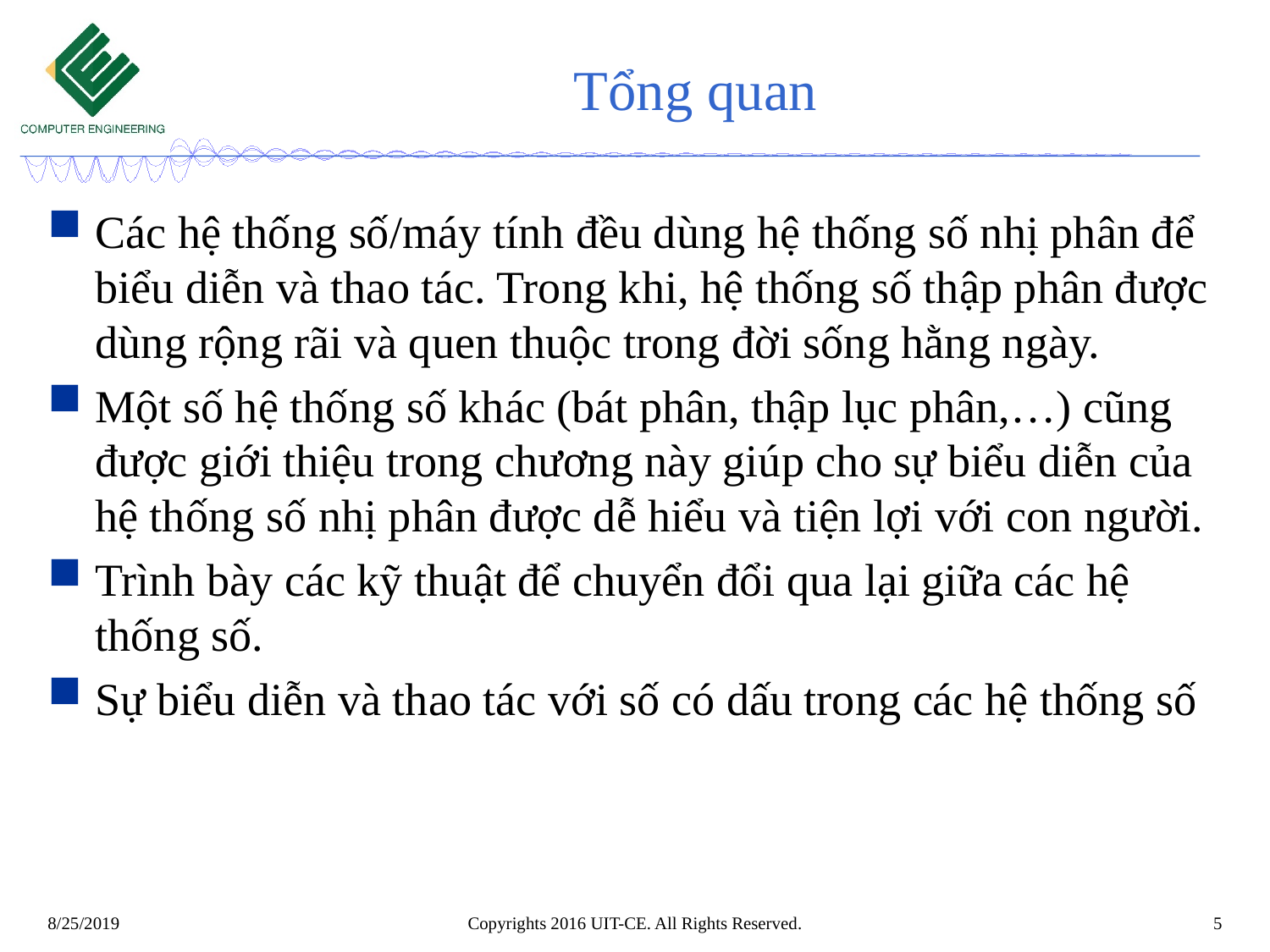

# Tổng quan
Các hệ thống số/máy tính đều dùng hệ thống số nhị phân để biểu diễn và thao tác. Trong khi, hệ thống số thập phân được dùng rộng rãi và quen thuộc trong đời sống hằng ngày.
Một số hệ thống số khác (bát phân, thập lục phân,…) cũng được giới thiệu trong chương này giúp cho sự biểu diễn của hệ thống số nhị phân được dễ hiểu và tiện lợi với con người.
Trình bày các kỹ thuật để chuyển đổi qua lại giữa các hệ thống số.
Sự biểu diễn và thao tác với số có dấu trong các hệ thống số
Copyrights 2016 UIT-CE. All Rights Reserved.
5
8/25/2019